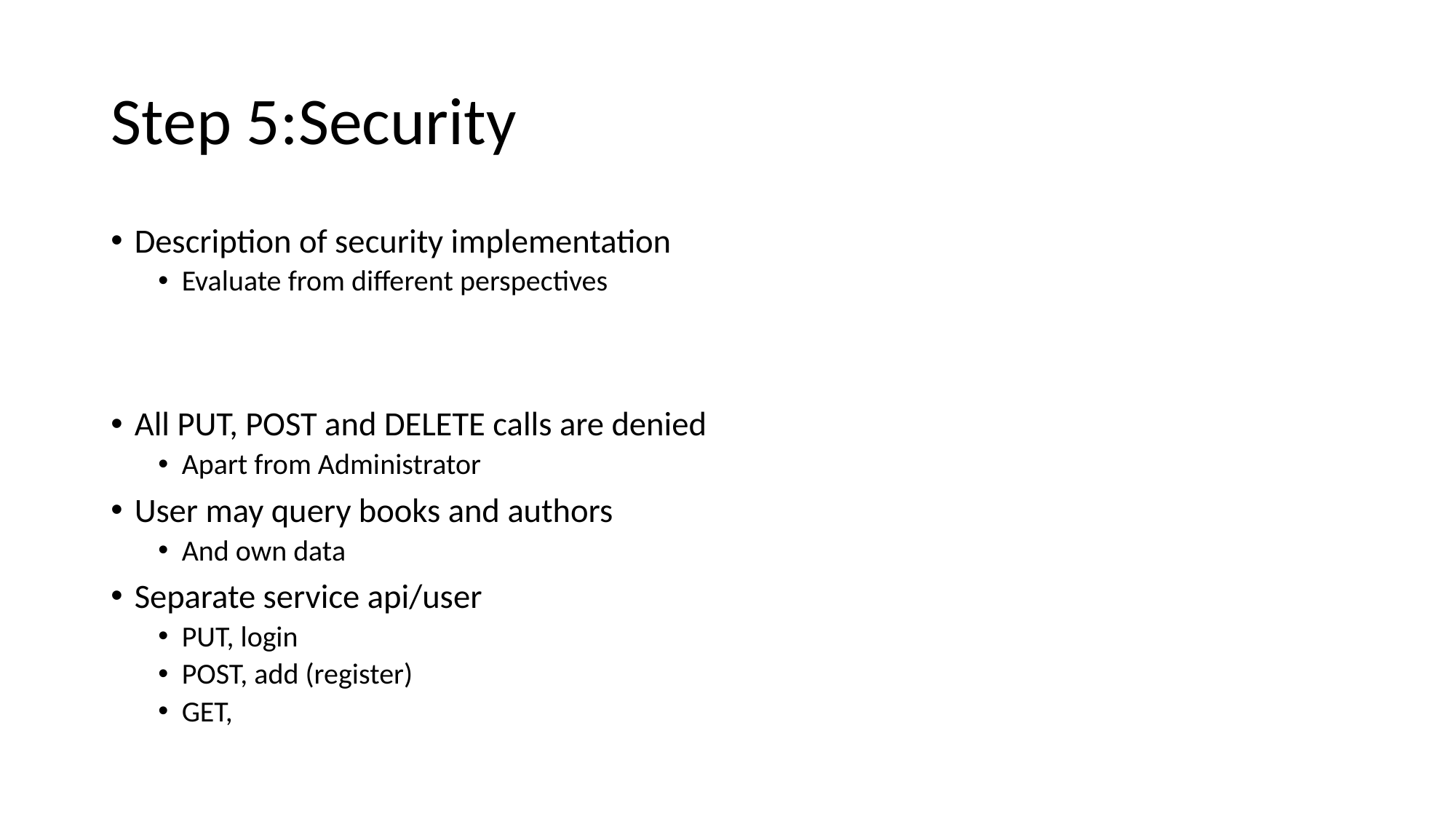

# Step 5:Security
Description of security implementation
Evaluate from different perspectives

All PUT, POST and DELETE calls are denied
Apart from Administrator
User may query books and authors
And own data
Separate service api/user
PUT, login
POST, add (register)
GET,